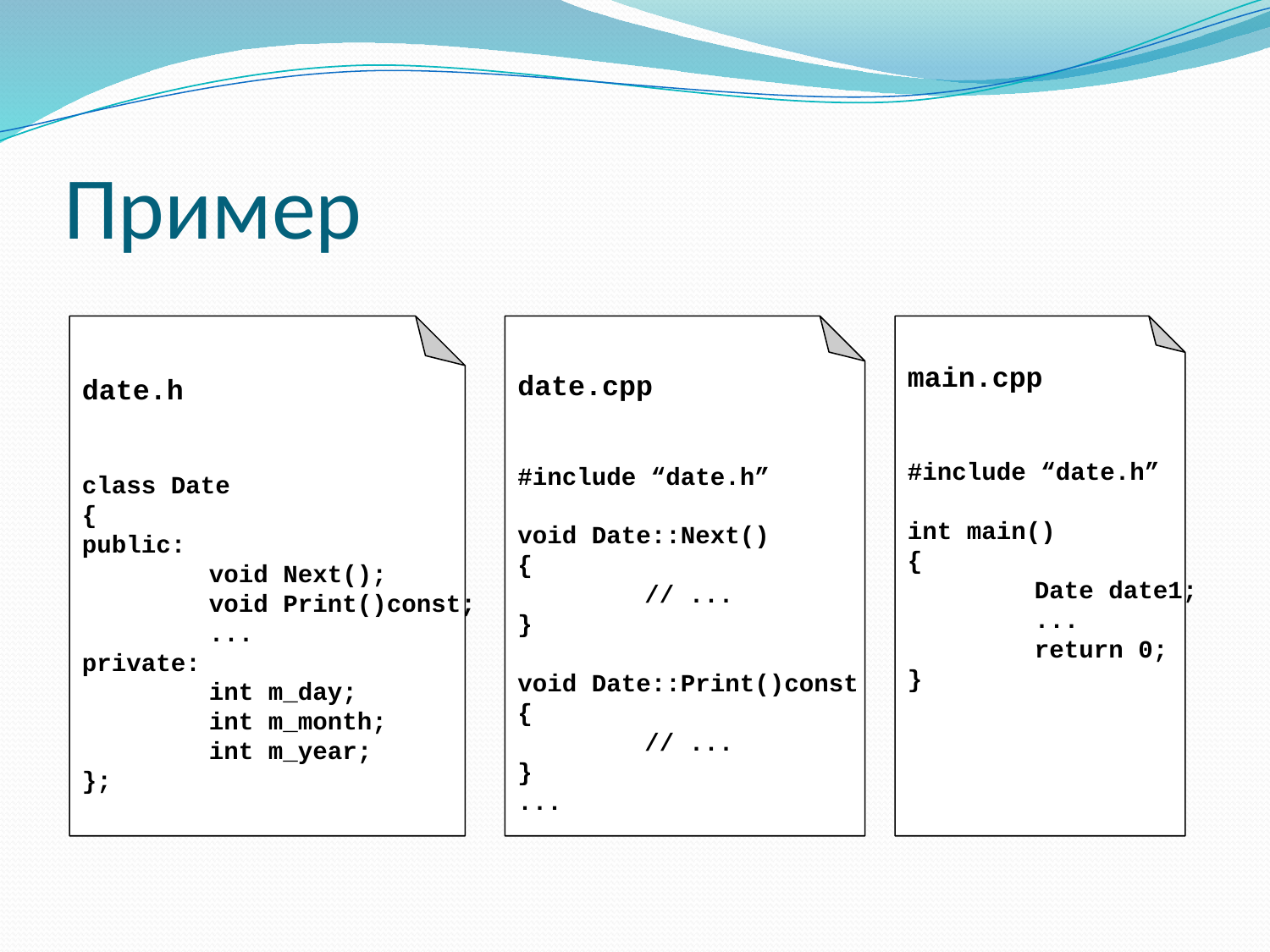

# Пример
date.h

class Date
{
public:
	void Next();
	void Print()const;
	...
private:
	int m_day;
	int m_month;
	int m_year;
};
date.cpp

#include “date.h”

void Date::Next()
{
	// ...
}

void Date::Print()const
{
	// ...
}
...
main.cpp

#include “date.h”

int main()
{
	Date date1;
	...
	return 0;
}